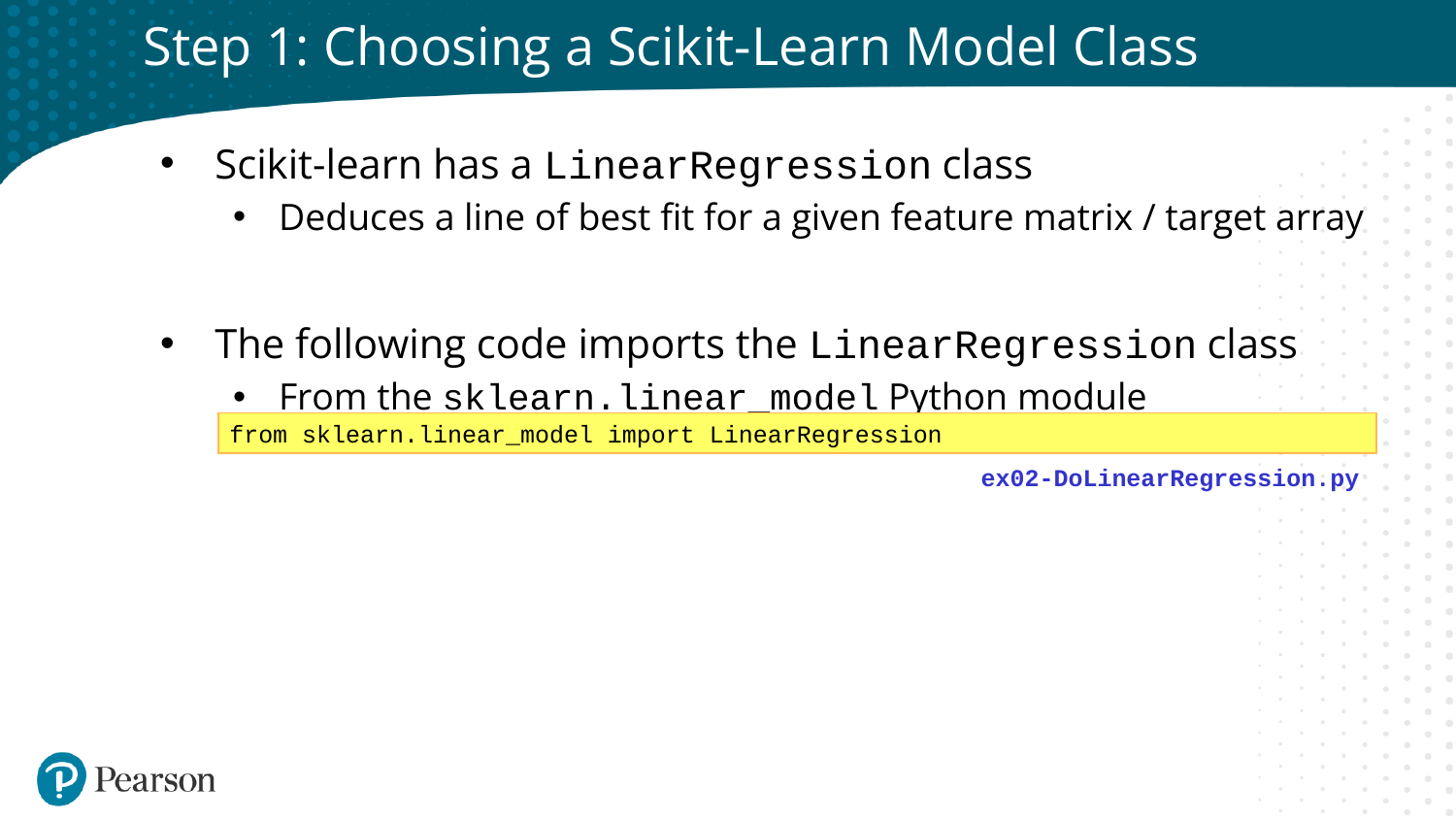

# Step 1: Choosing a Scikit-Learn Model Class
Scikit-learn has a LinearRegression class
Deduces a line of best fit for a given feature matrix / target array

The following code imports the LinearRegression class
From the sklearn.linear_model Python module

from sklearn.linear_model import LinearRegression
ex02-DoLinearRegression.py